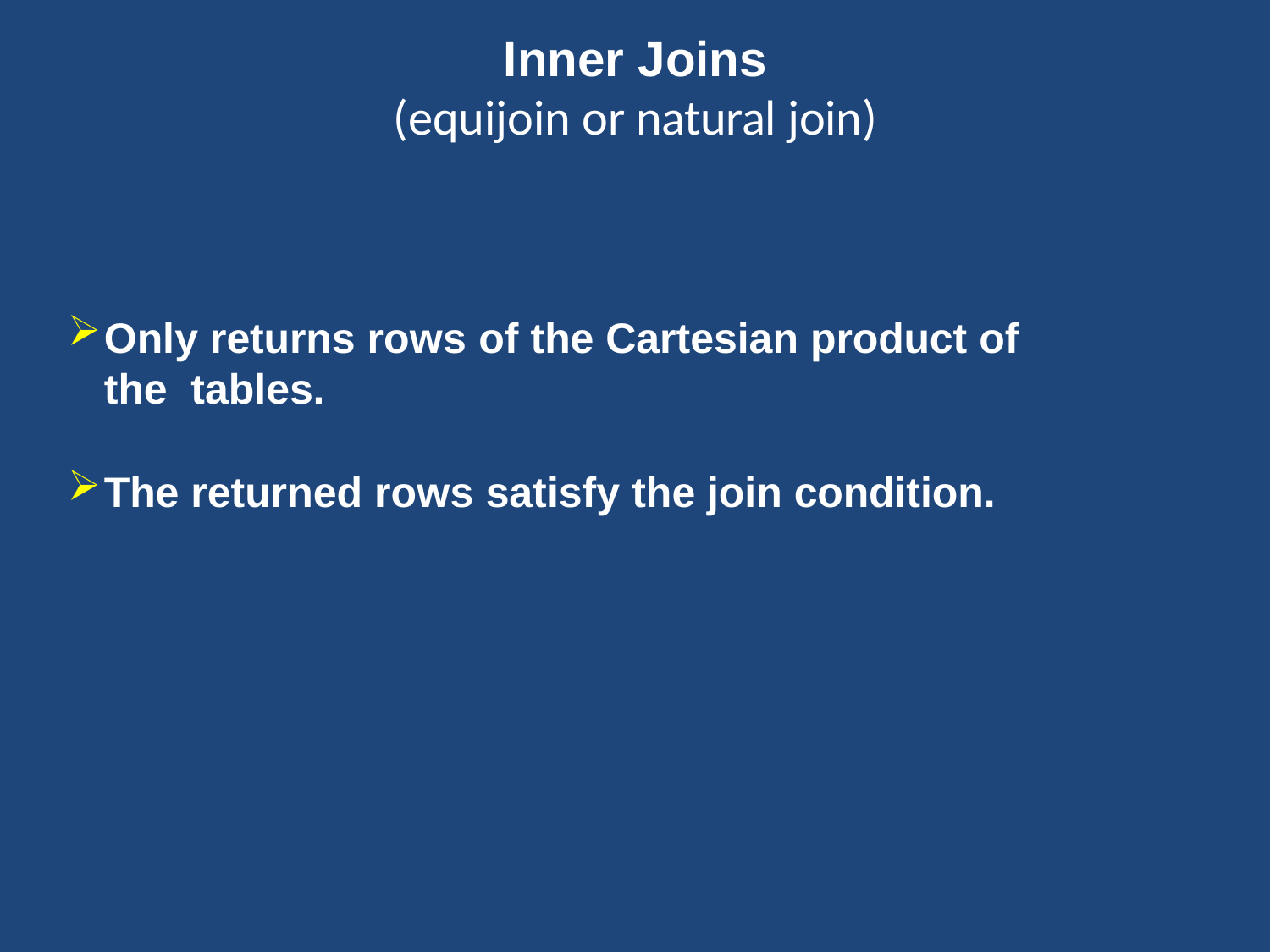

# Inner Joins
(equijoin or natural join)
Only returns rows of the Cartesian product of the  tables.

The returned rows satisfy the join condition.